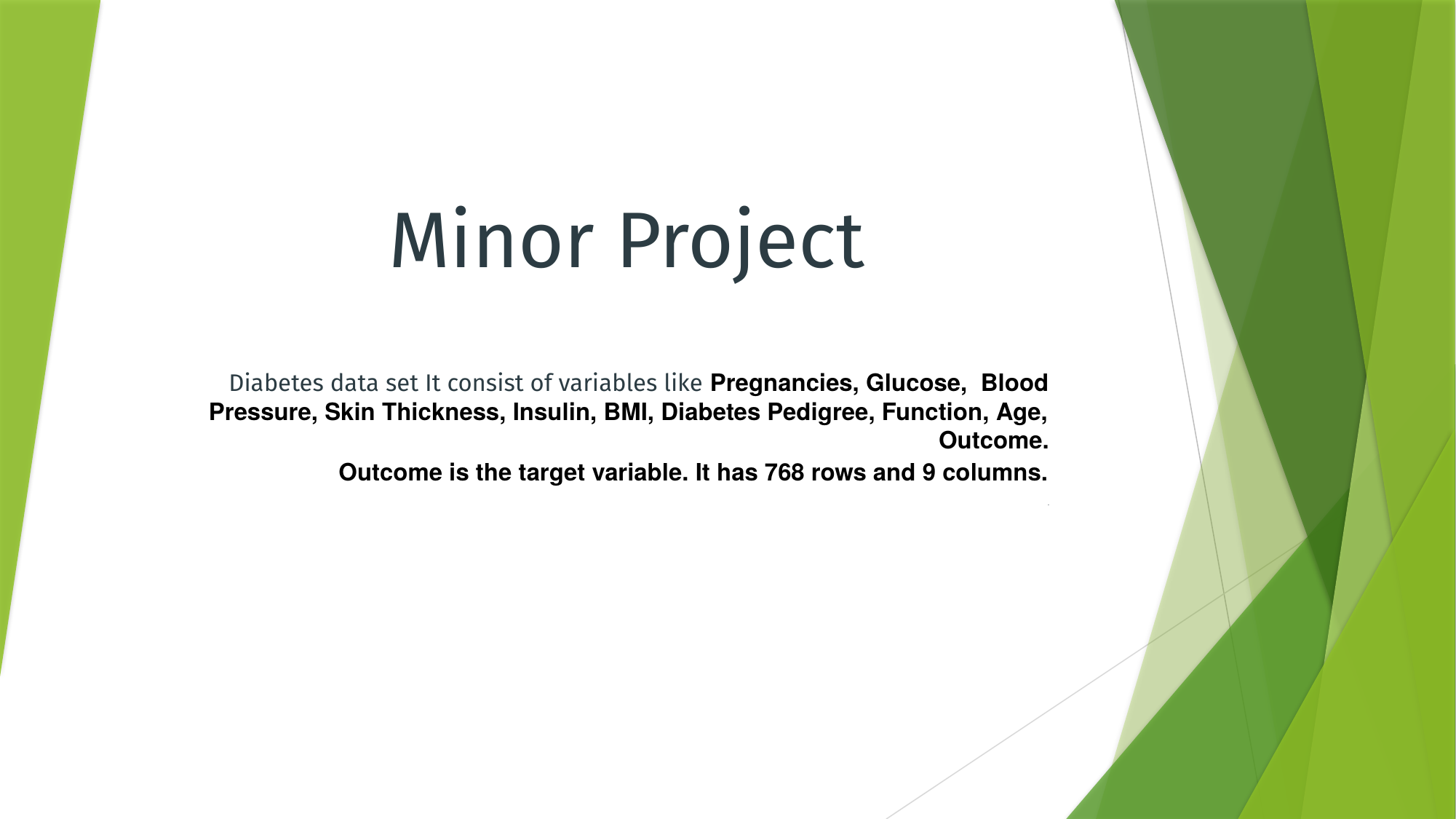

# Minor Project
Diabetes data set It consist of variables like Pregnancies, Glucose,  Blood Pressure, Skin Thickness, Insulin, BMI, Diabetes Pedigree, Function, Age, Outcome.
Outcome is the target variable. It has 768 rows and 9 columns.

             .